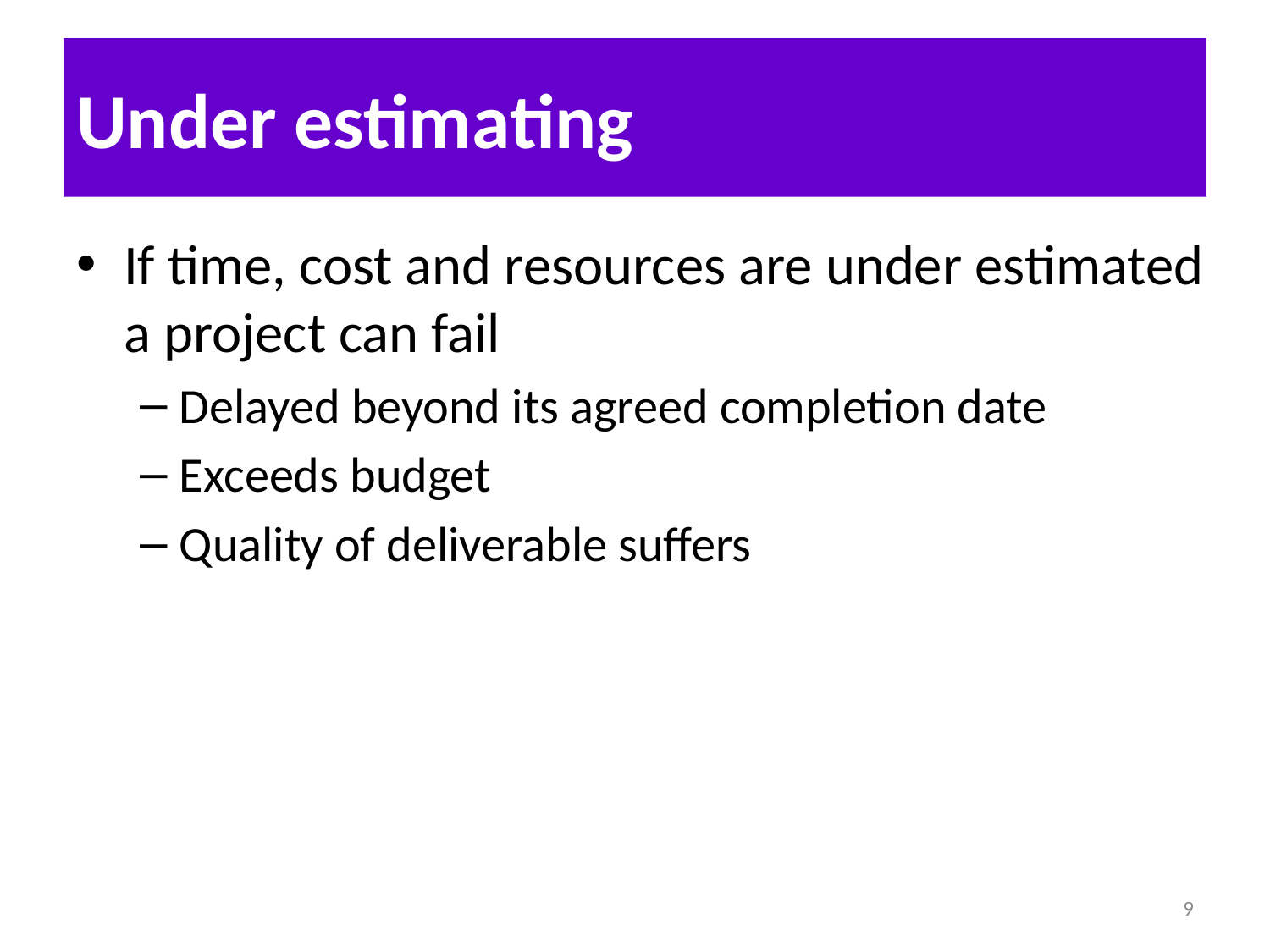

# Under estimating
If time, cost and resources are under estimated a project can fail
Delayed beyond its agreed completion date
Exceeds budget
Quality of deliverable suffers
9